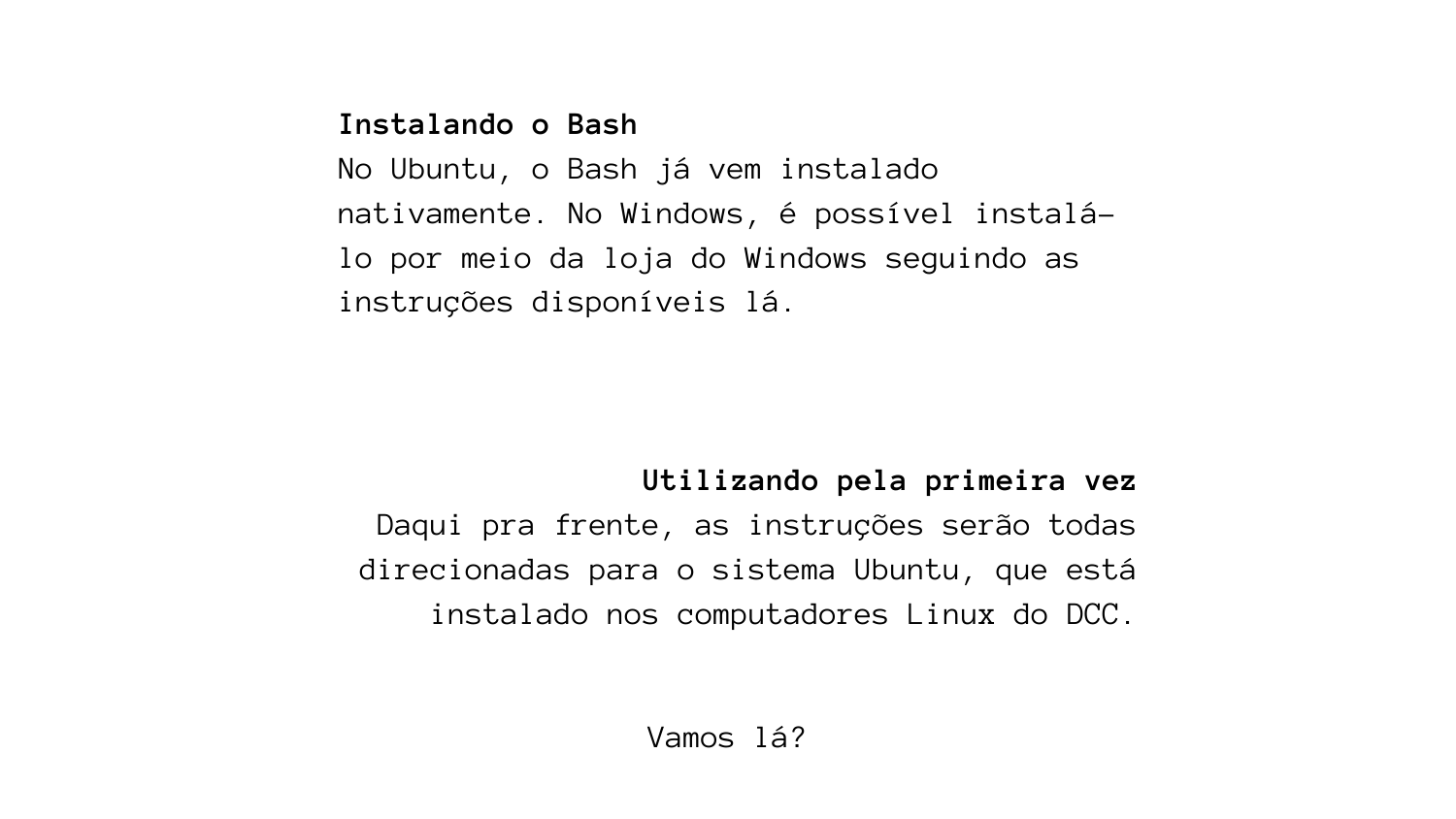

Instalando o Bash
No Ubuntu, o Bash já vem instalado nativamente. No Windows, é possível instalá-lo por meio da loja do Windows seguindo as instruções disponíveis lá.

Utilizando pela primeira vez
Daqui pra frente, as instruções serão todas direcionadas para o sistema Ubuntu, que está instalado nos computadores Linux do DCC.
Vamos lá?